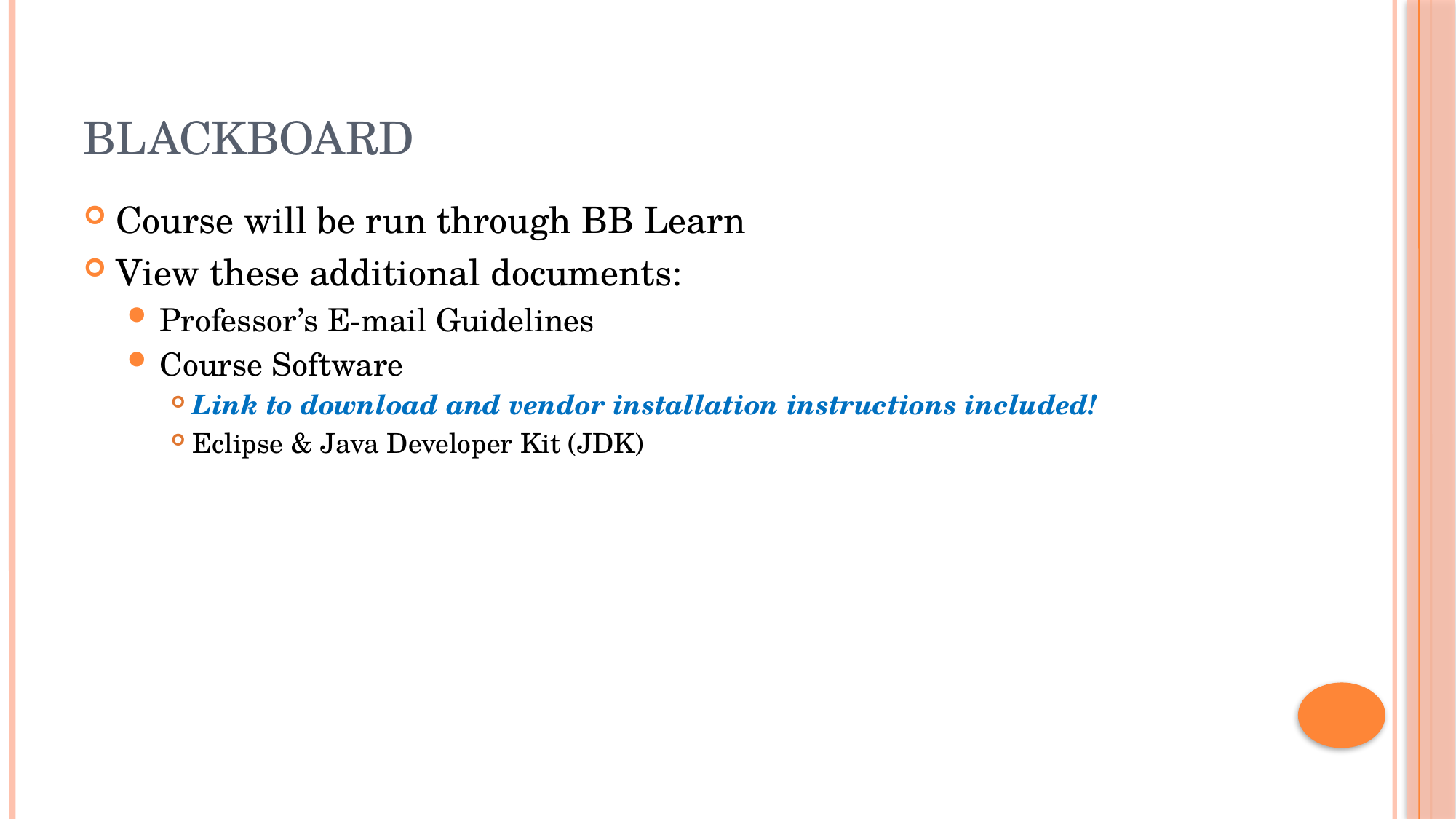

# Blackboard
Course will be run through BB Learn
View these additional documents:
Professor’s E-mail Guidelines
Course Software
Link to download and vendor installation instructions included!
Eclipse & Java Developer Kit (JDK)